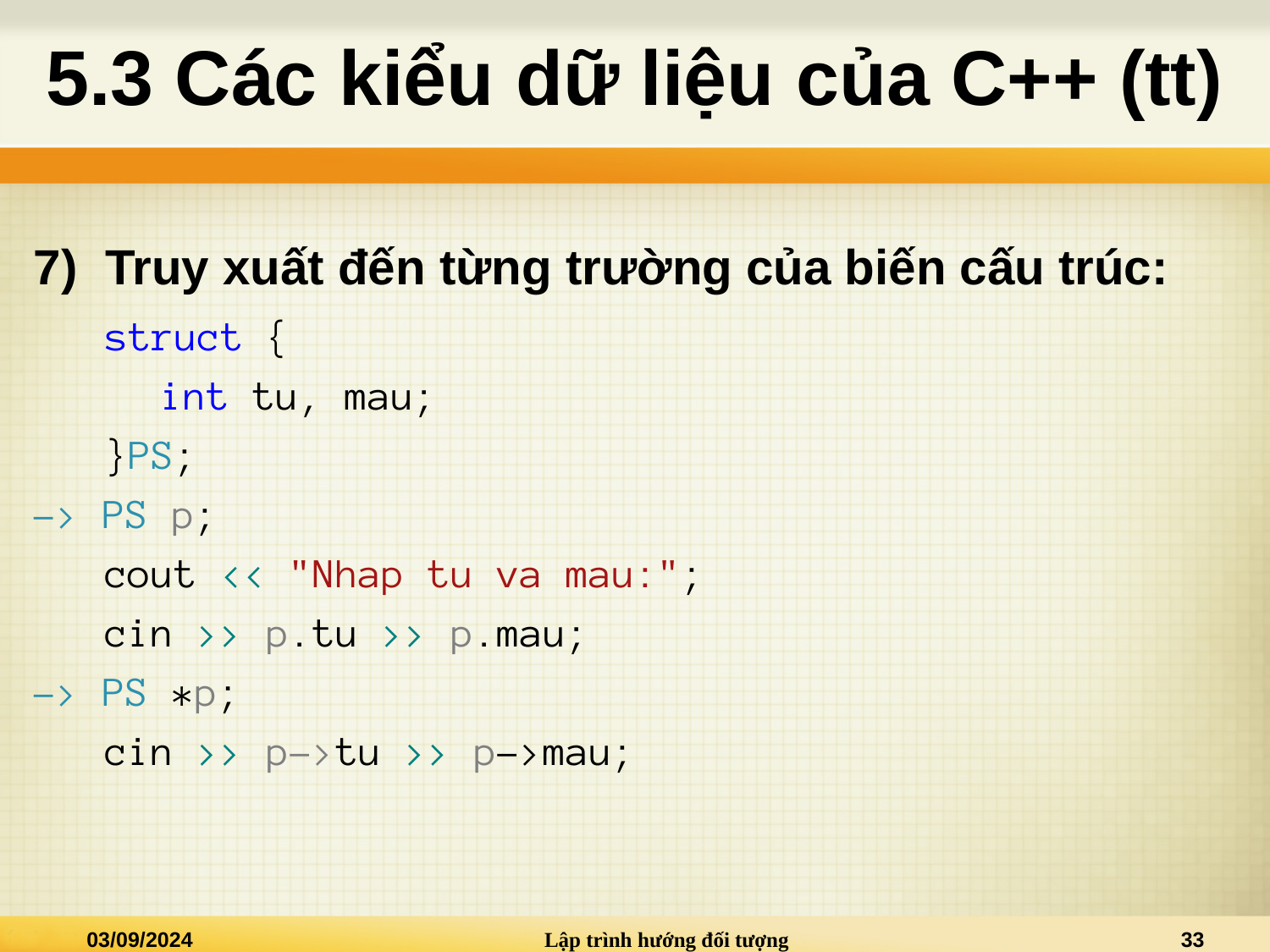

# 5.3 Các kiểu dữ liệu của C++ (tt)
Truy xuất đến từng trường của biến cấu trúc:
struct {
	int tu, mau;
}PS;
-> PS p;
cout << "Nhap tu va mau:";
cin >> p.tu >> p.mau;
-> PS *p;
cin >> p->tu >> p->mau;

03/09/2024
Lập trình hướng đối tượng
33